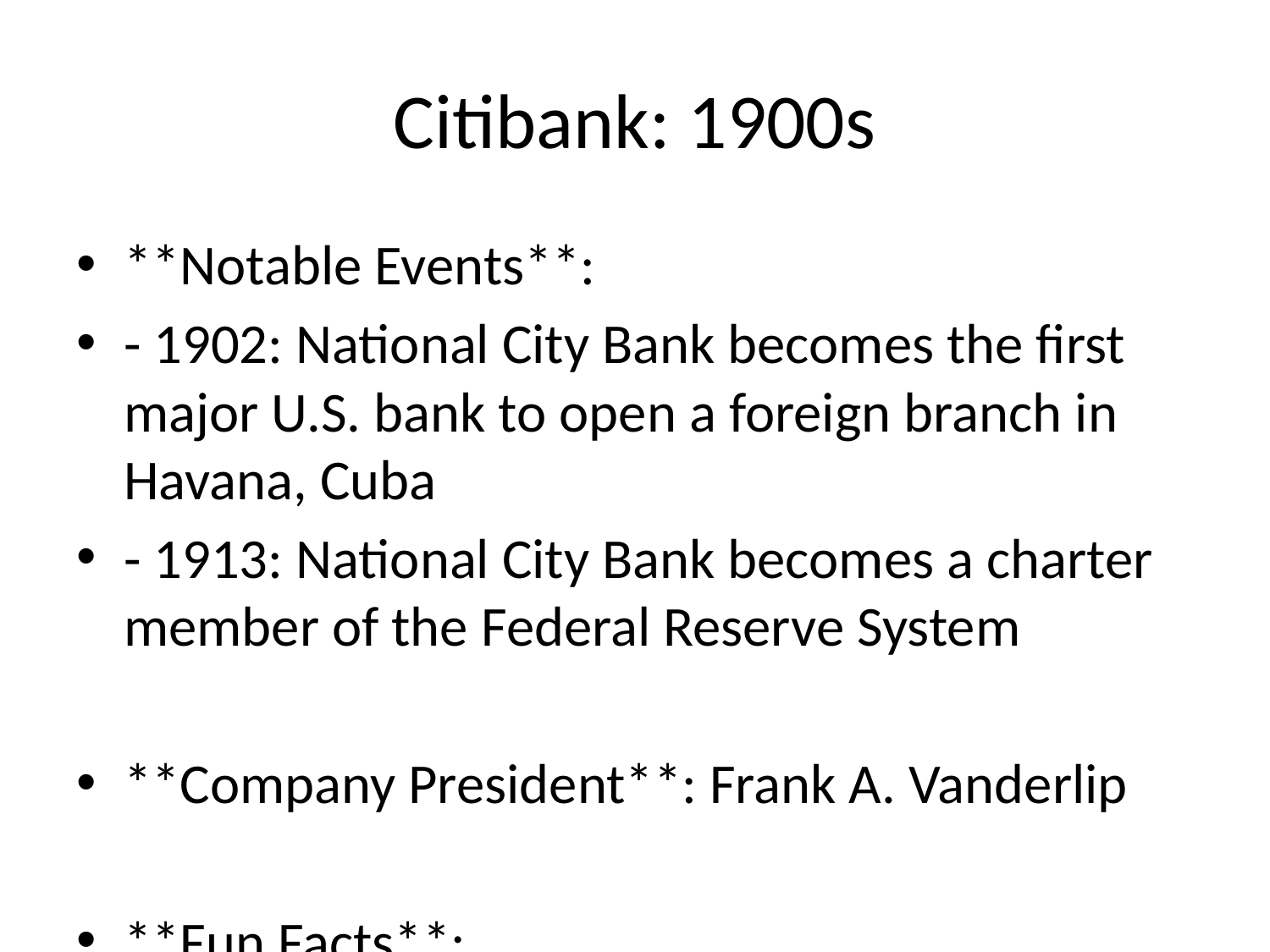

# Citibank: 1900s
**Notable Events**:
- 1902: National City Bank becomes the first major U.S. bank to open a foreign branch in Havana, Cuba
- 1913: National City Bank becomes a charter member of the Federal Reserve System

**Company President**: Frank A. Vanderlip

**Fun Facts**:
- The bank's expansion into international markets helped it become a leading global financial institution.